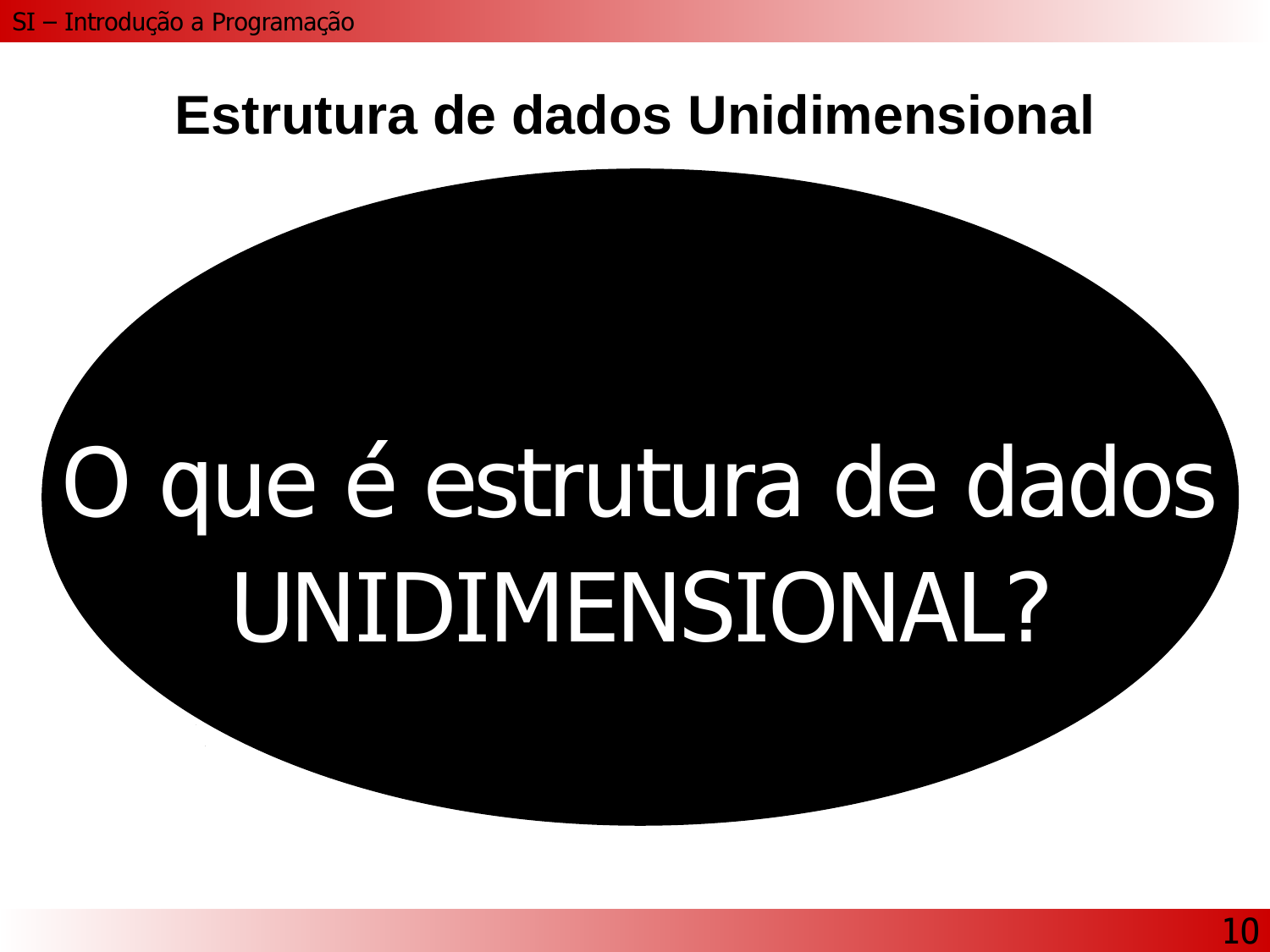

# Estrutura de dados Unidimensional

O que é estrutura de dados
UNIDIMENSIONAL?

10